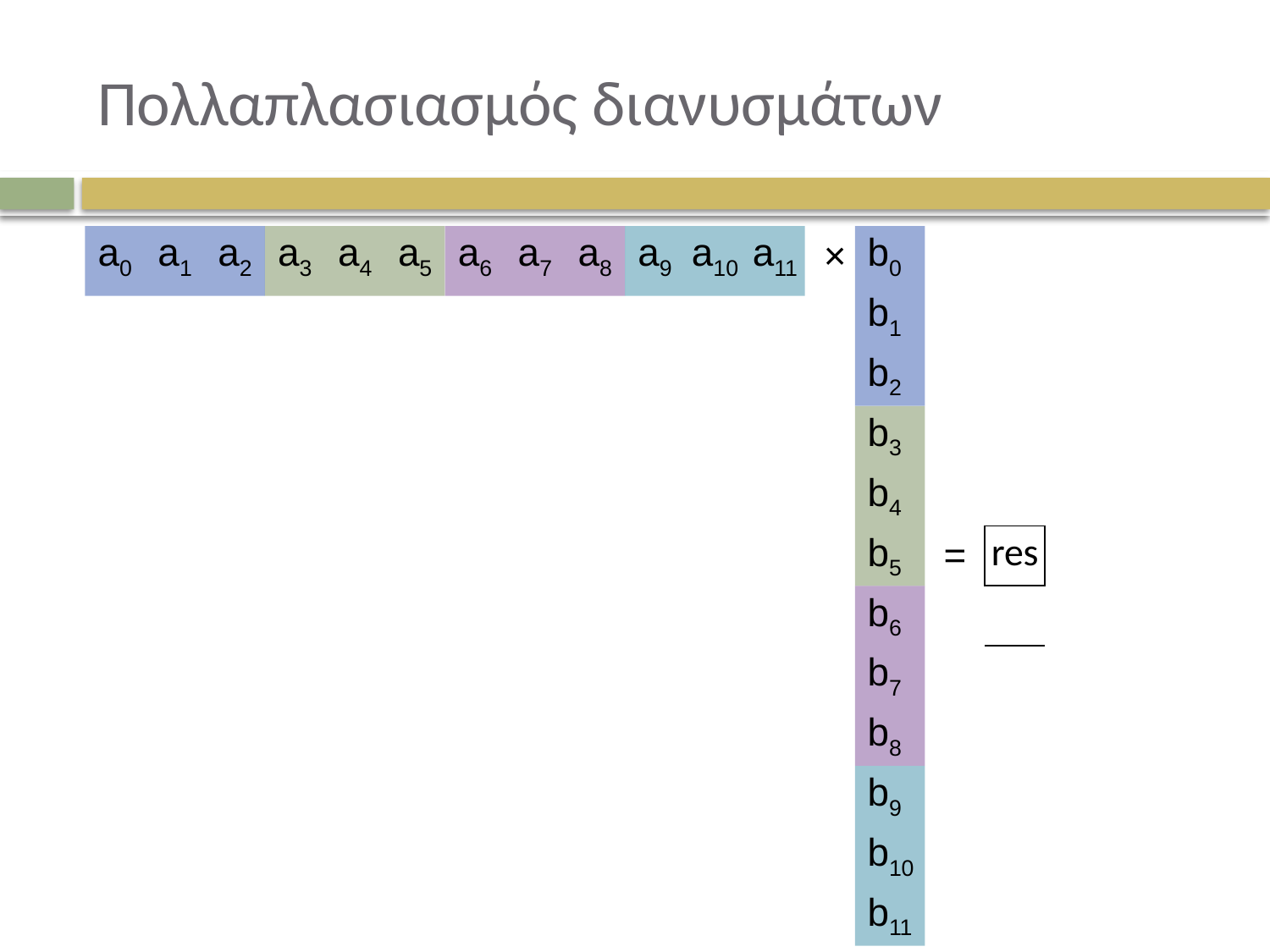

# Πολλαπλασιασμός διανυσμάτων
| a0 | a1 | a2 | a3 | a4 | a5 | a6 | a7 | a8 | a9 | a10 | a11 | × | b0 |  |  |
| --- | --- | --- | --- | --- | --- | --- | --- | --- | --- | --- | --- | --- | --- | --- | --- |
|  |  |  |  |  |  |  |  |  |  |  |  |  | b1 |  |  |
|  |  |  |  |  |  |  |  |  |  |  |  |  | b2 |  |  |
|  |  |  |  |  |  |  |  |  |  |  |  |  | b3 |  |  |
|  |  |  |  |  |  |  |  |  |  |  |  |  | b4 |  |  |
|  |  |  |  |  |  |  |  |  |  |  |  |  | b5 | = | res |
|  |  |  |  |  |  |  |  |  |  |  |  |  | b6 |  |  |
|  |  |  |  |  |  |  |  |  |  |  |  |  | b7 |  |  |
|  |  |  |  |  |  |  |  |  |  |  |  |  | b8 |  |  |
|  |  |  |  |  |  |  |  |  |  |  |  |  | b9 |  |  |
|  |  |  |  |  |  |  |  |  |  |  |  |  | b10 |  |  |
|  |  |  |  |  |  |  |  |  |  |  |  |  | b11 |  |  |